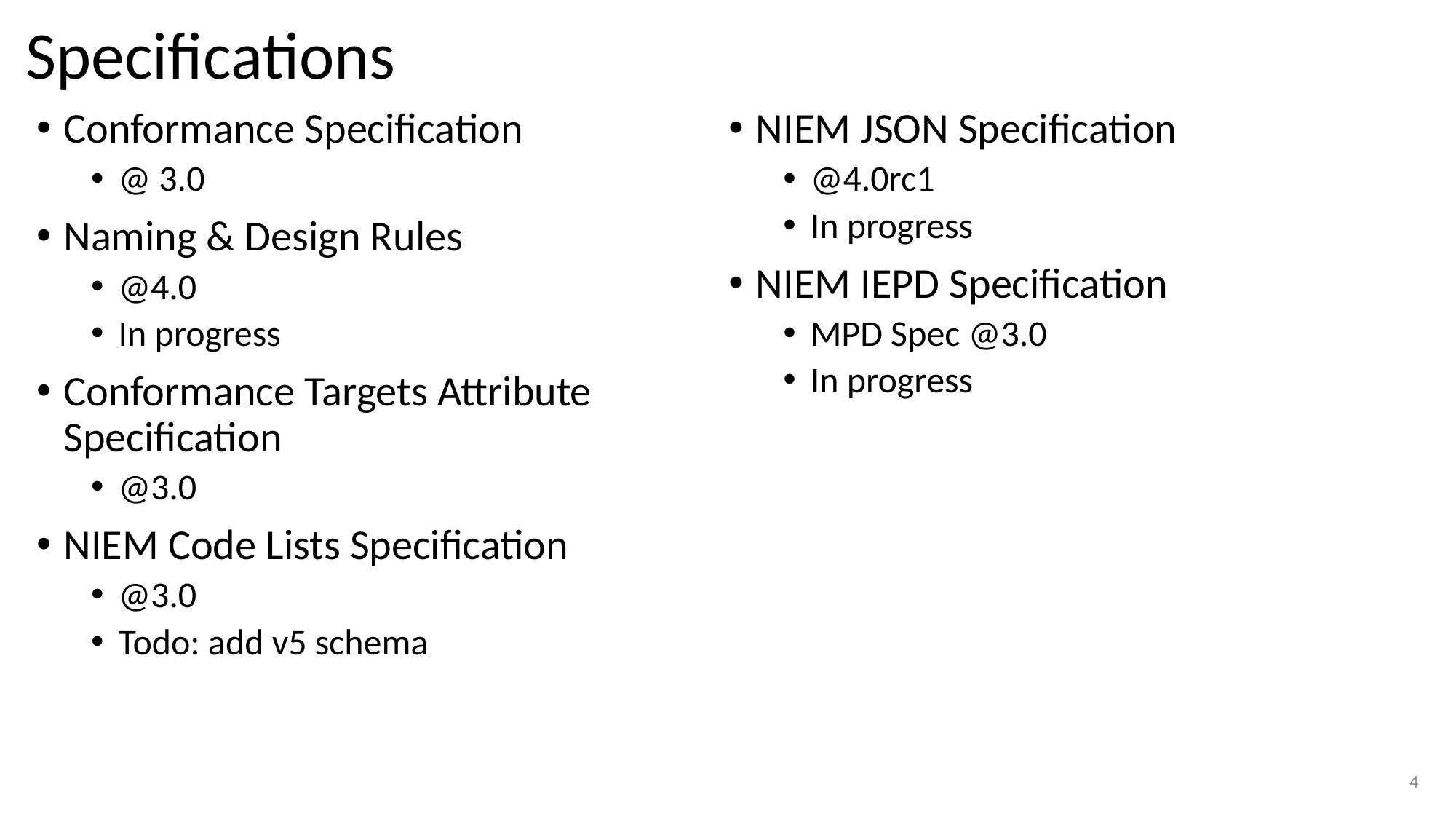

# Specifications
Conformance Specification
@ 3.0
Naming & Design Rules
@4.0
In progress
Conformance Targets Attribute Specification
@3.0
NIEM Code Lists Specification
@3.0
Todo: add v5 schema

NIEM JSON Specification
@4.0rc1
In progress
NIEM IEPD Specification
MPD Spec @3.0
In progress
4